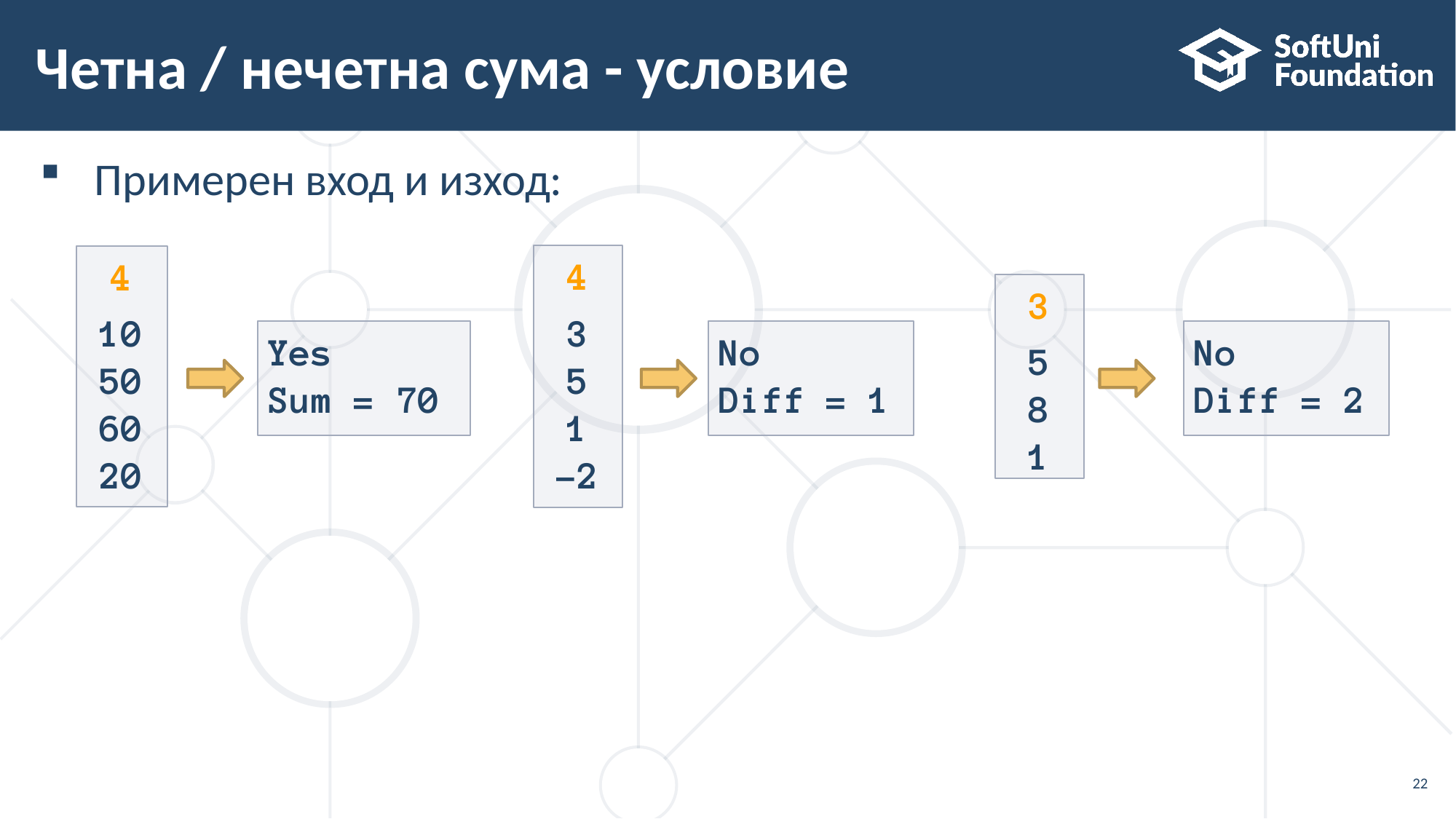

# Четна / нечетна сума - условие
Примерен вход и изход:
4
3
5
1
-2
4
10
50
60
20
3
5
8
1
Yes
Sum = 70
No
Diff = 2
No
Diff = 1

22